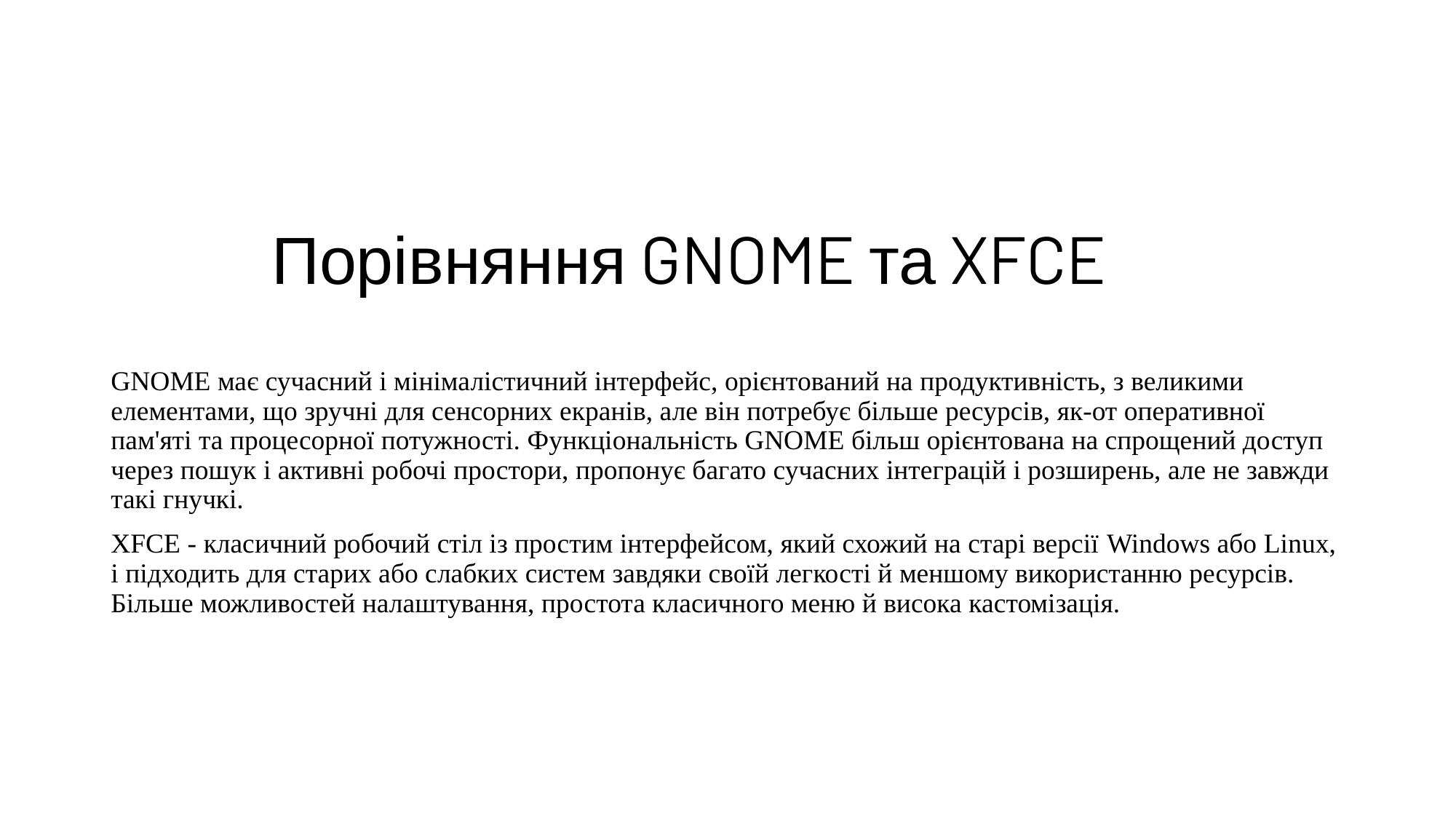

# Порівняння GNOME та XFCE
GNOME має сучасний і мінімалістичний інтерфейс, орієнтований на продуктивність, з великими елементами, що зручні для сенсорних екранів, але він потребує більше ресурсів, як-от оперативної пам'яті та процесорної потужності. Функціональність GNOME більш орієнтована на спрощений доступ через пошук і активні робочі простори, пропонує багато сучасних інтеграцій і розширень, але не завжди такі гнучкі.
XFCЕ - класичний робочий стіл із простим інтерфейсом, який схожий на старі версії Windows або Linux, і підходить для старих або слабких систем завдяки своїй легкості й меншому використанню ресурсів. Більше можливостей налаштування, простота класичного меню й висока кастомізація.